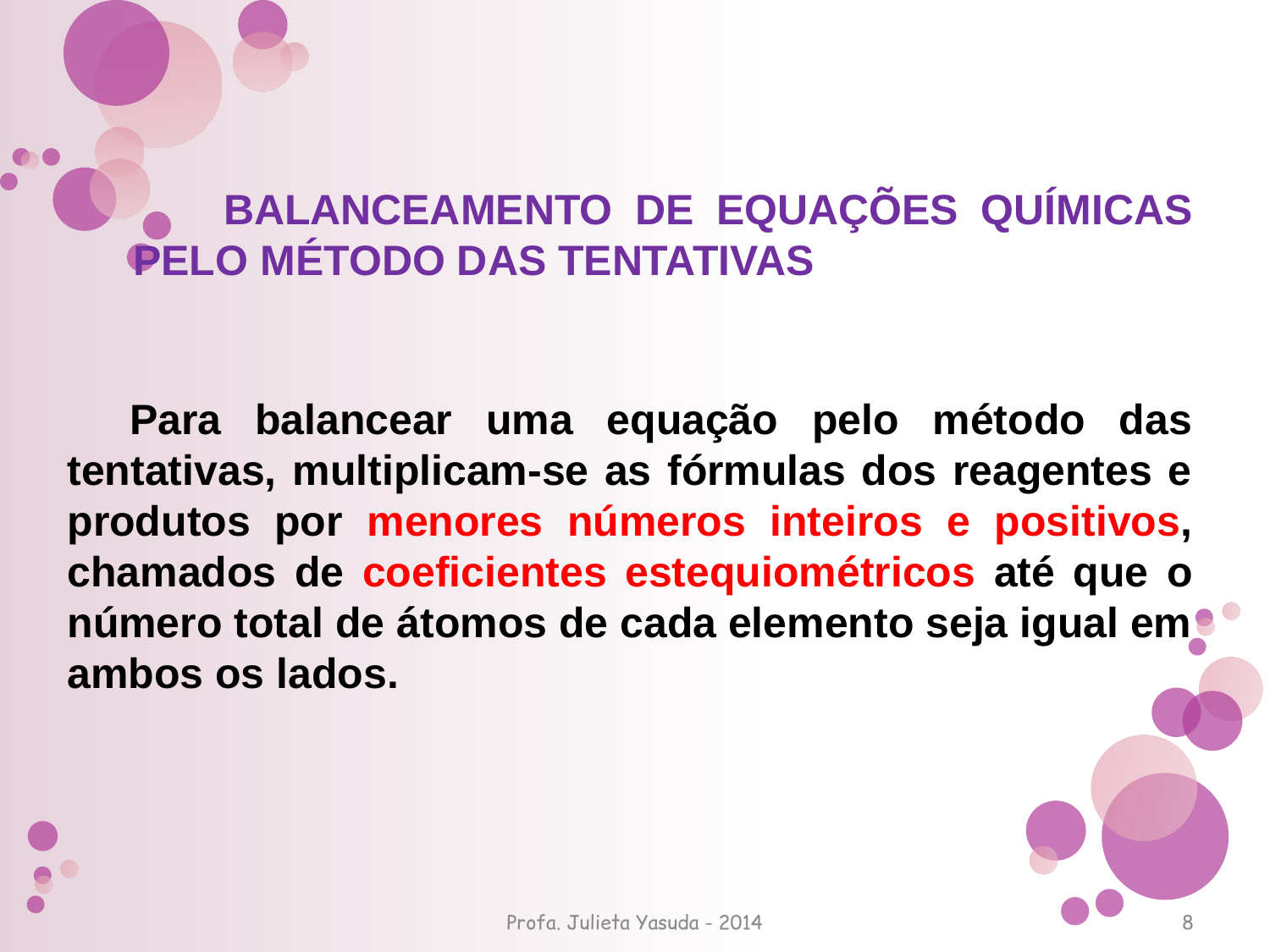

BALANCEAMENTO DE EQUAÇÕES QUÍMICAS PELO MÉTODO DAS TENTATIVAS
Para balancear uma equação pelo método das tentativas, multiplicam-se as fórmulas dos reagentes e produtos por menores números inteiros e positivos, chamados de coeficientes estequiométricos até que o número total de átomos de cada elemento seja igual em ambos os lados.

Profa. Julieta Yasuda - 2014
8